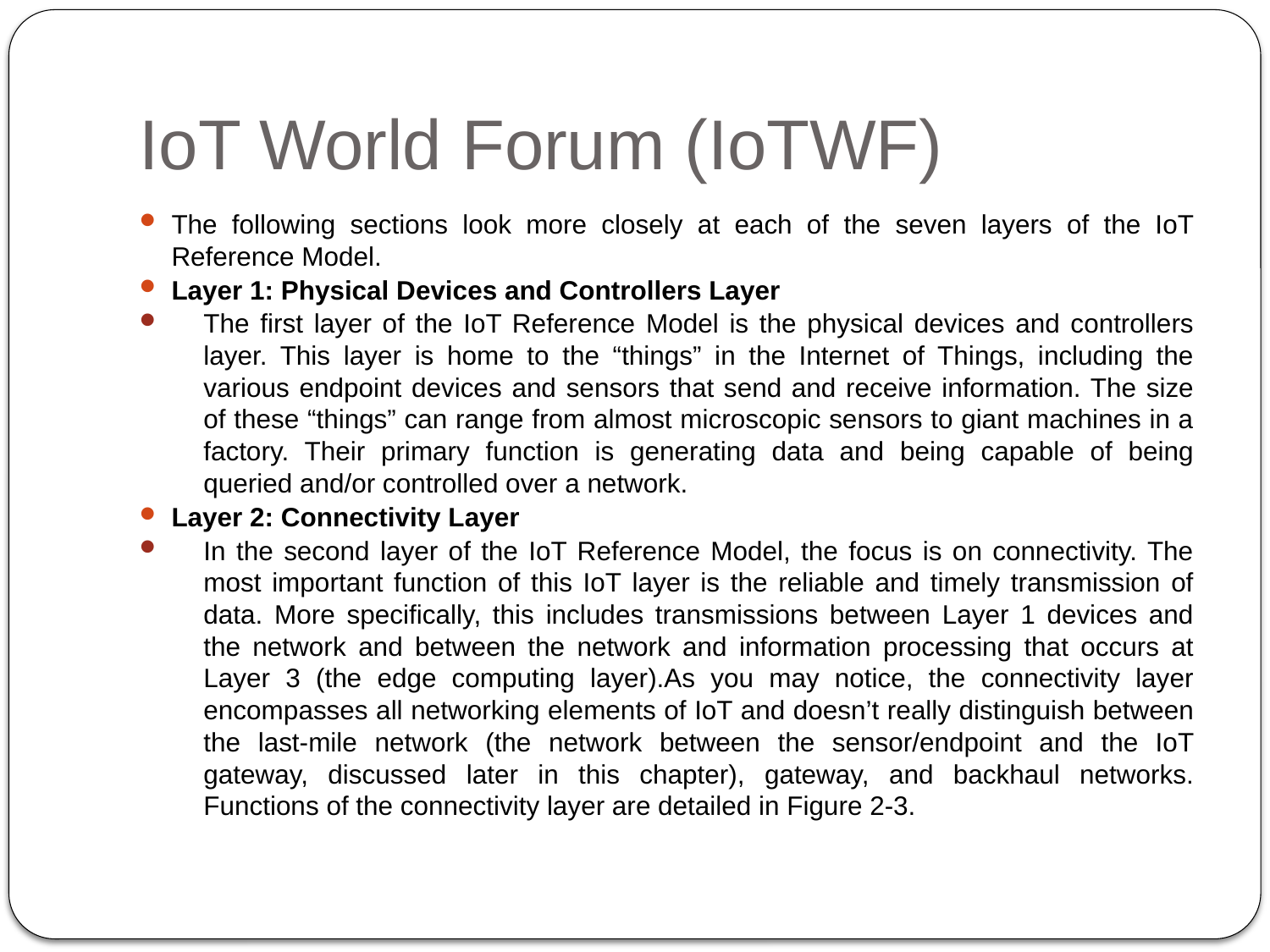

# IoT World Forum (IoTWF)
The following sections look more closely at each of the seven layers of the IoT Reference Model.
Layer 1: Physical Devices and Controllers Layer
The first layer of the IoT Reference Model is the physical devices and controllers layer. This layer is home to the “things” in the Internet of Things, including the various endpoint devices and sensors that send and receive information. The size of these “things” can range from almost microscopic sensors to giant machines in a factory. Their primary function is generating data and being capable of being queried and/or controlled over a network.
Layer 2: Connectivity Layer
In the second layer of the IoT Reference Model, the focus is on connectivity. The most important function of this IoT layer is the reliable and timely transmission of data. More specifically, this includes transmissions between Layer 1 devices and the network and between the network and information processing that occurs at Layer 3 (the edge computing layer).As you may notice, the connectivity layer encompasses all networking elements of IoT and doesn’t really distinguish between the last-mile network (the network between the sensor/endpoint and the IoT gateway, discussed later in this chapter), gateway, and backhaul networks. Functions of the connectivity layer are detailed in Figure 2-3.